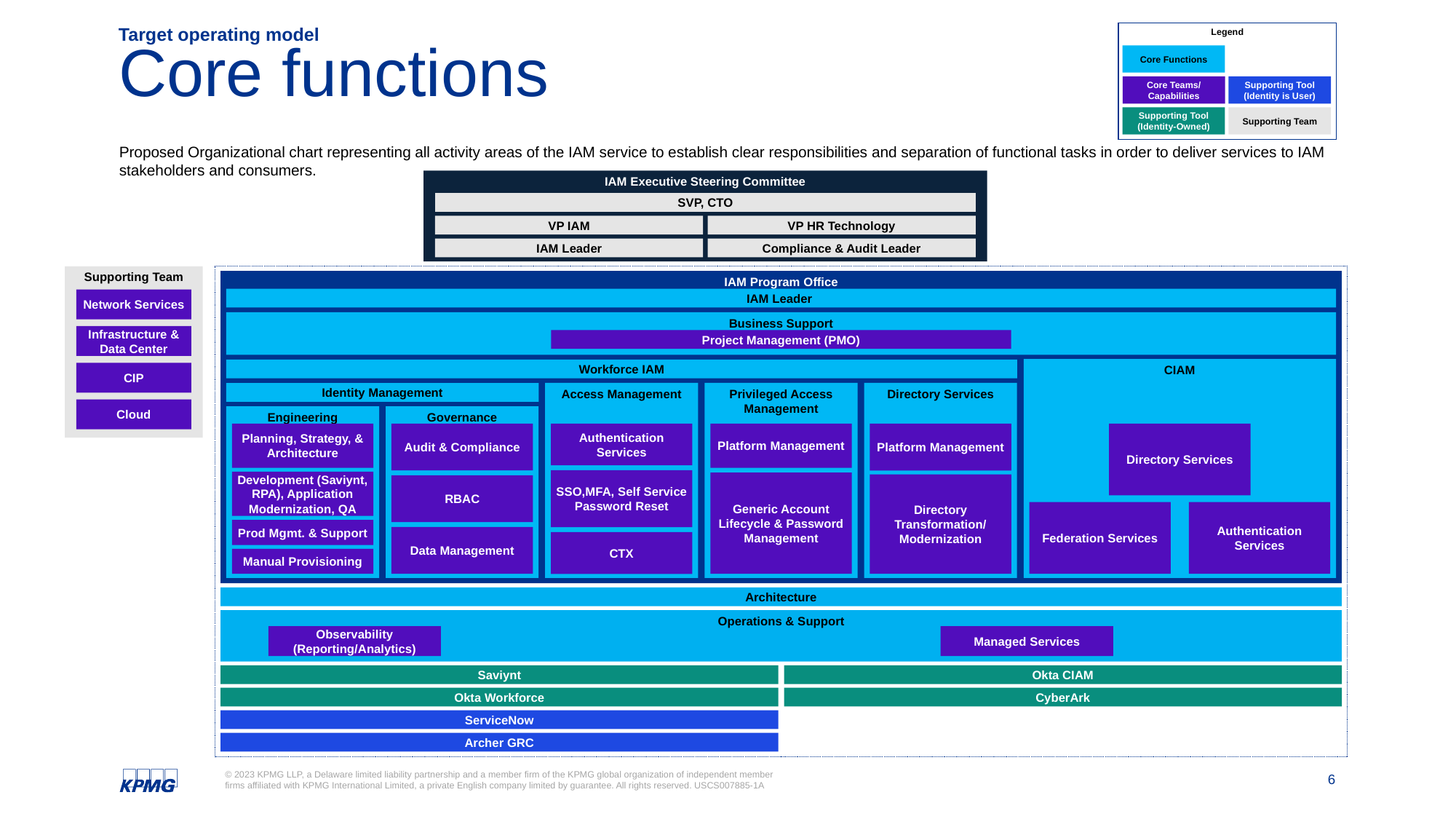

Target operating model
Legend
Core Functions
Core Teams/
Capabilities
Supporting Tool
(Identity is User)
Supporting Tool
(Identity-Owned)
Supporting Team
# Core functions
Proposed Organizational chart representing all activity areas of the IAM service to establish clear responsibilities and separation of functional tasks in order to deliver services to IAM stakeholders and consumers.
IAM Executive Steering Committee

SVP, CTO
VP IAM
VP HR Technology
IAM Leader
Compliance & Audit Leader
Supporting Team

IAM Program Office

IAM Leader
Network Services
Business Support
Infrastructure & Data Center
Project Management (PMO)
CIAM
Workforce IAM
CIP
Identity Management
Access Management
Privileged Access Management
Directory Services
Cloud
Engineering
Governance
Planning, Strategy, & Architecture
Development (Saviynt, RPA), Application Modernization, QA
Prod Mgmt. & Support
Manual Provisioning
Audit & Compliance
Authentication Services
Platform Management
Platform Management
Directory Services
SSO,MFA, Self Service Password Reset
Generic Account Lifecycle & Password Management
Directory Transformation/
Modernization
RBAC
Federation Services
Authentication Services
Data Management
CTX
Architecture
Operations & Support
Observability
(Reporting/Analytics)
Managed Services
Saviynt
Okta CIAM
Okta Workforce
CyberArk
ServiceNow
Archer GRC